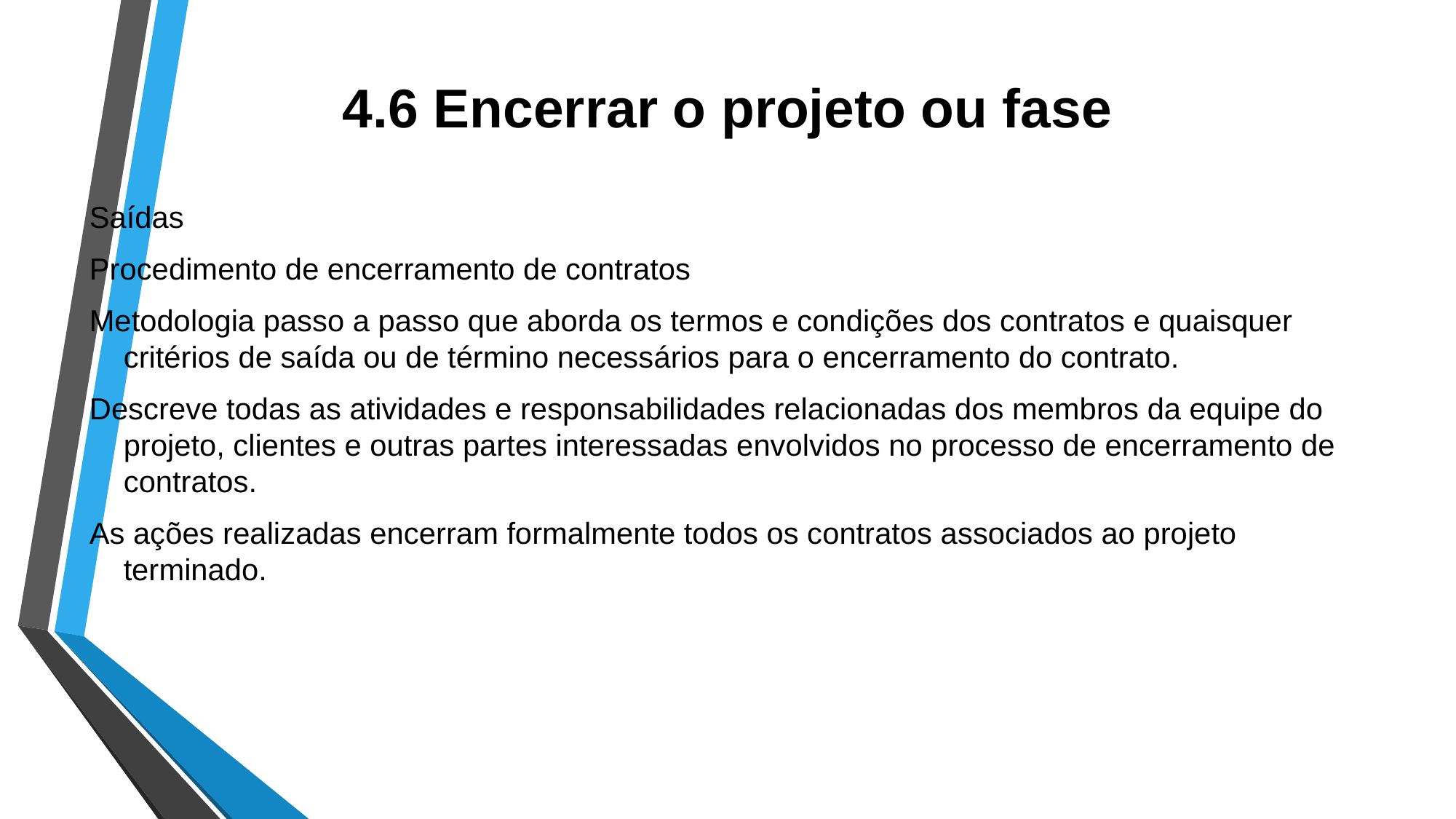

# 4.6 Encerrar o projeto ou fase
Saídas
Procedimento de encerramento de contratos
Metodologia passo a passo que aborda os termos e condições dos contratos e quaisquer critérios de saída ou de término necessários para o encerramento do contrato.
Descreve todas as atividades e responsabilidades relacionadas dos membros da equipe do projeto, clientes e outras partes interessadas envolvidos no processo de encerramento de contratos.
As ações realizadas encerram formalmente todos os contratos associados ao projeto terminado.